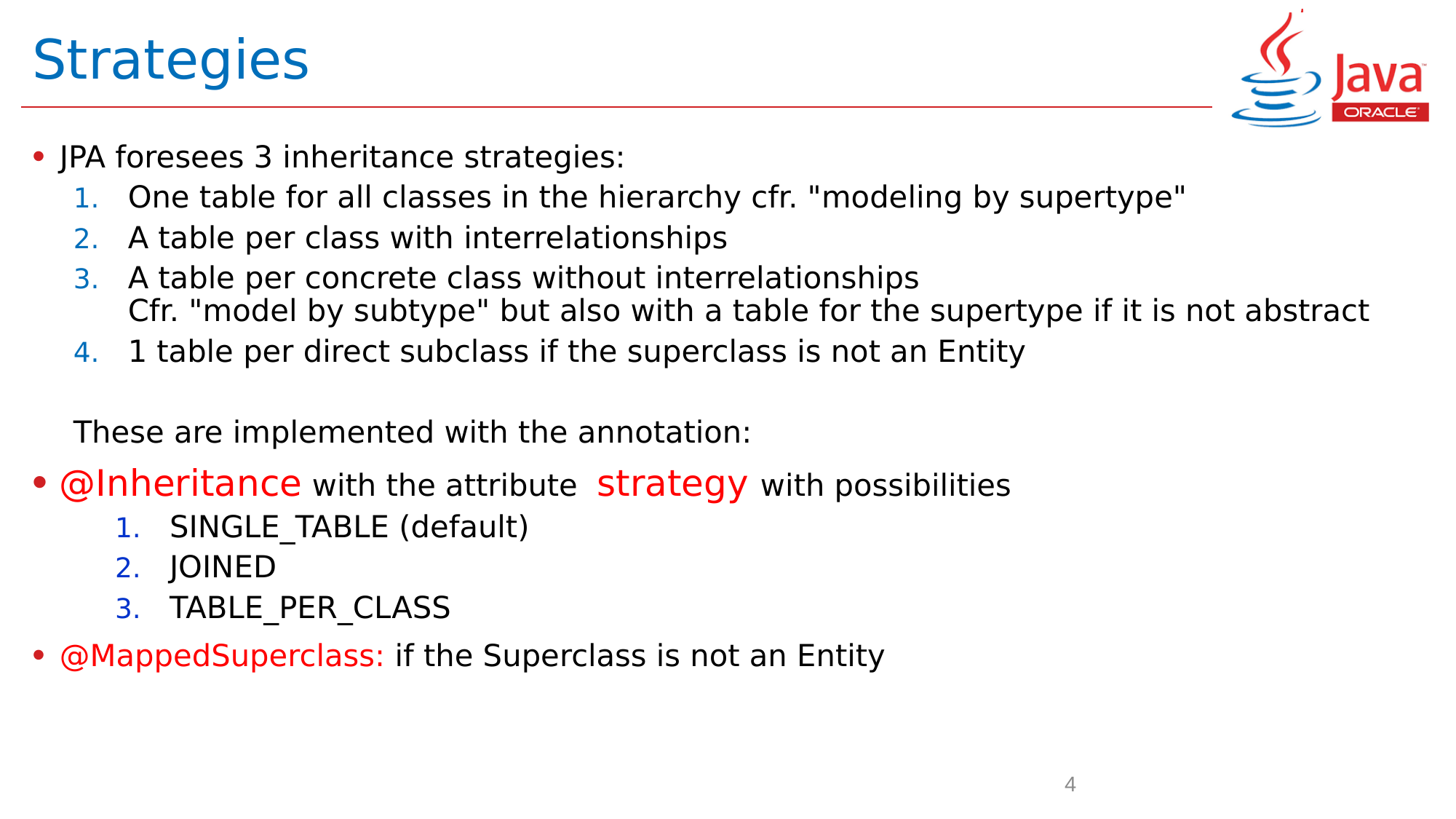

# Strategies

JPA foresees 3 inheritance strategies:
One table for all classes in the hierarchy cfr. "modeling by supertype"
A table per class with interrelationships
A table per concrete class without interrelationships
Cfr. "model by subtype" but also with a table for the supertype if it is not abstract
1 table per direct subclass if the superclass is not an Entity

These are implemented with the annotation:
@Inheritance with the attribute  strategy with possibilities
SINGLE_TABLE (default)
JOINED
TABLE_PER_CLASS
@MappedSuperclass: if the Superclass is not an Entity

4